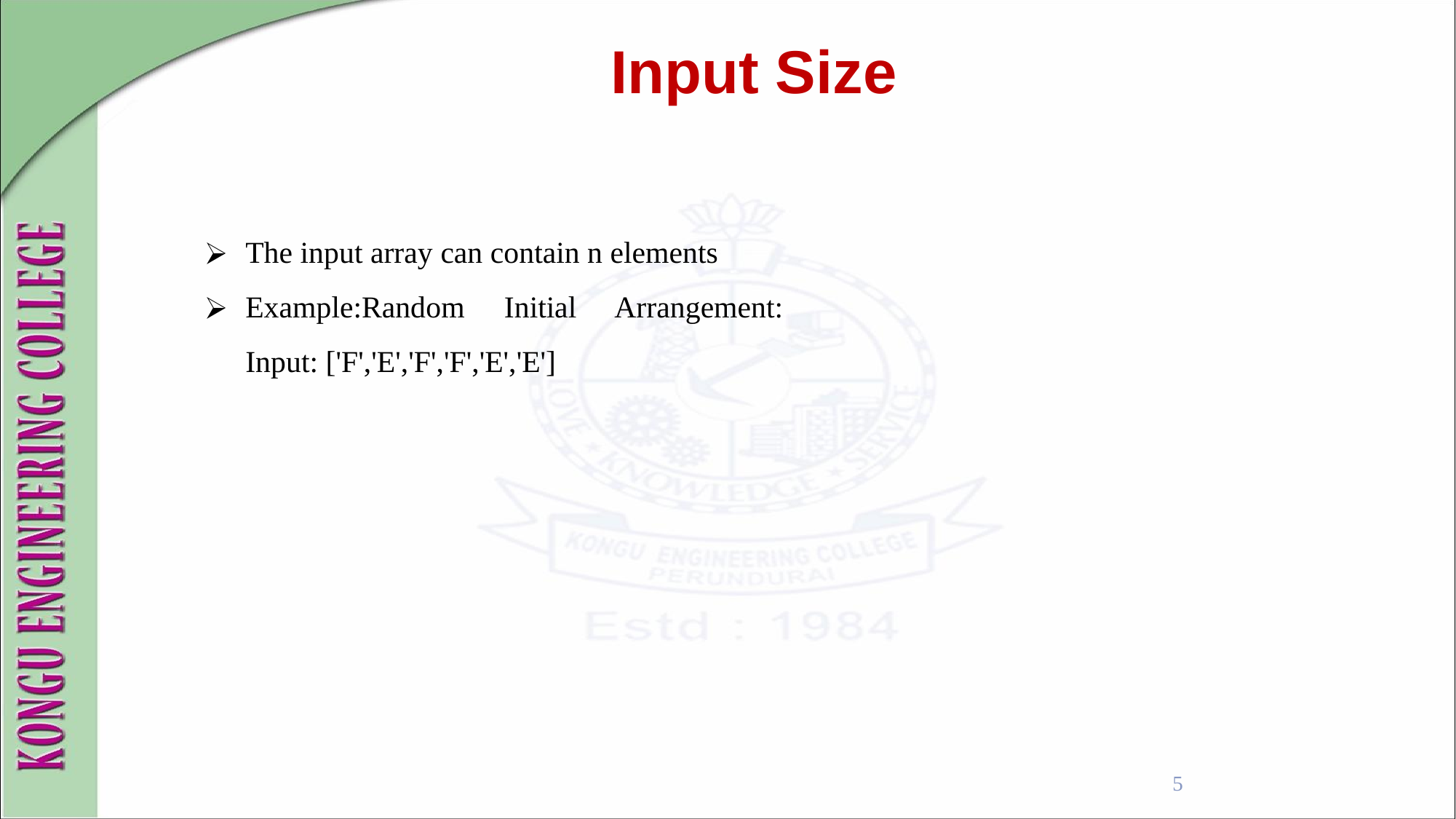

Input Size
The input array can contain n elements
Example:Random Initial Arrangement: Input: ['F','E','F','F','E','E']

5